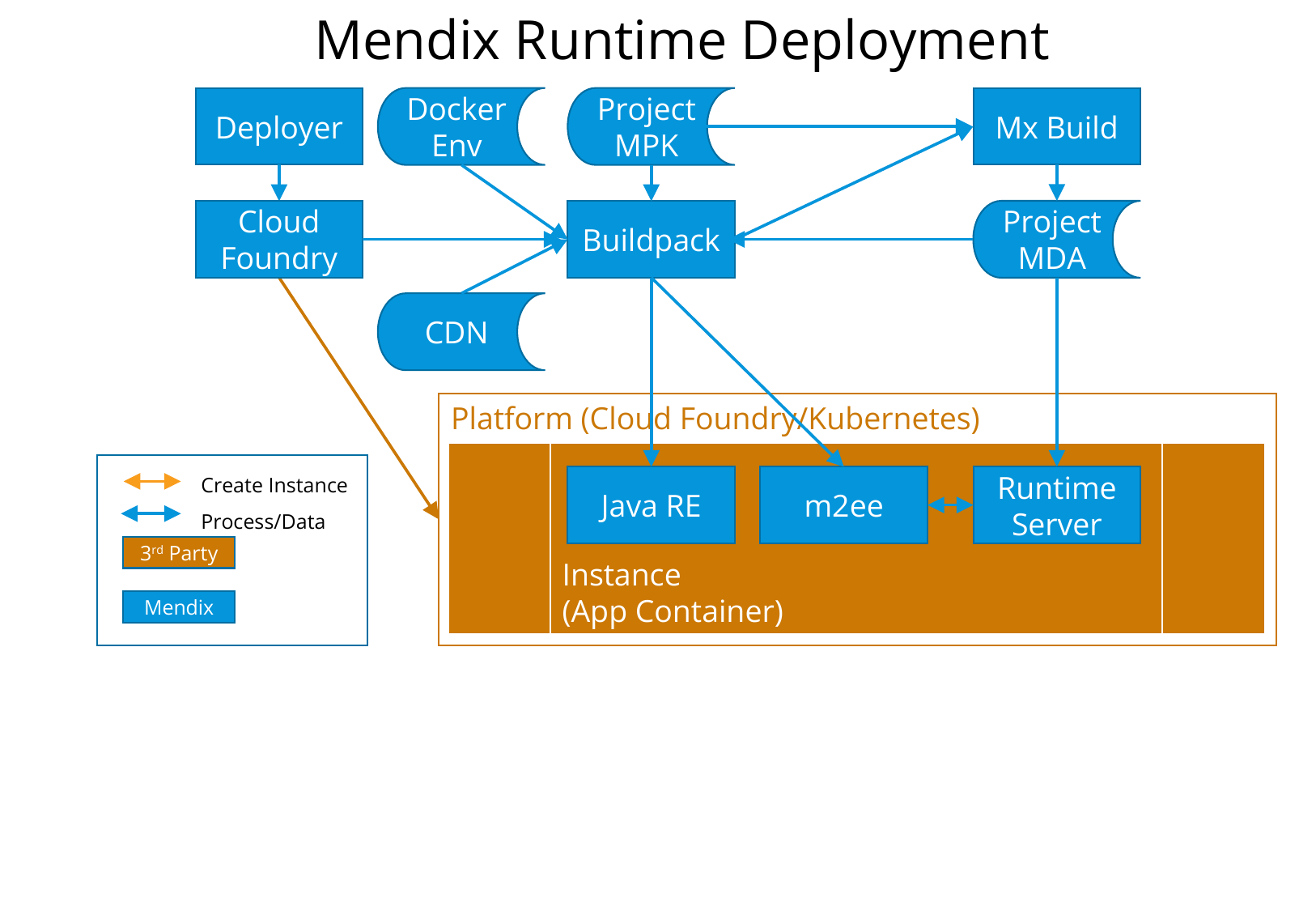

Mendix Runtime Deployment
Docker
Env
Project MPK
Deployer
Mx Build
Project MDA
Cloud Foundry
Buildpack
CDN
Platform (Cloud Foundry/Kubernetes)
Instance
(App Container)

Create Instance
Process/Data
3rd Party
Mendix
Java RE
m2ee
Runtime
Server